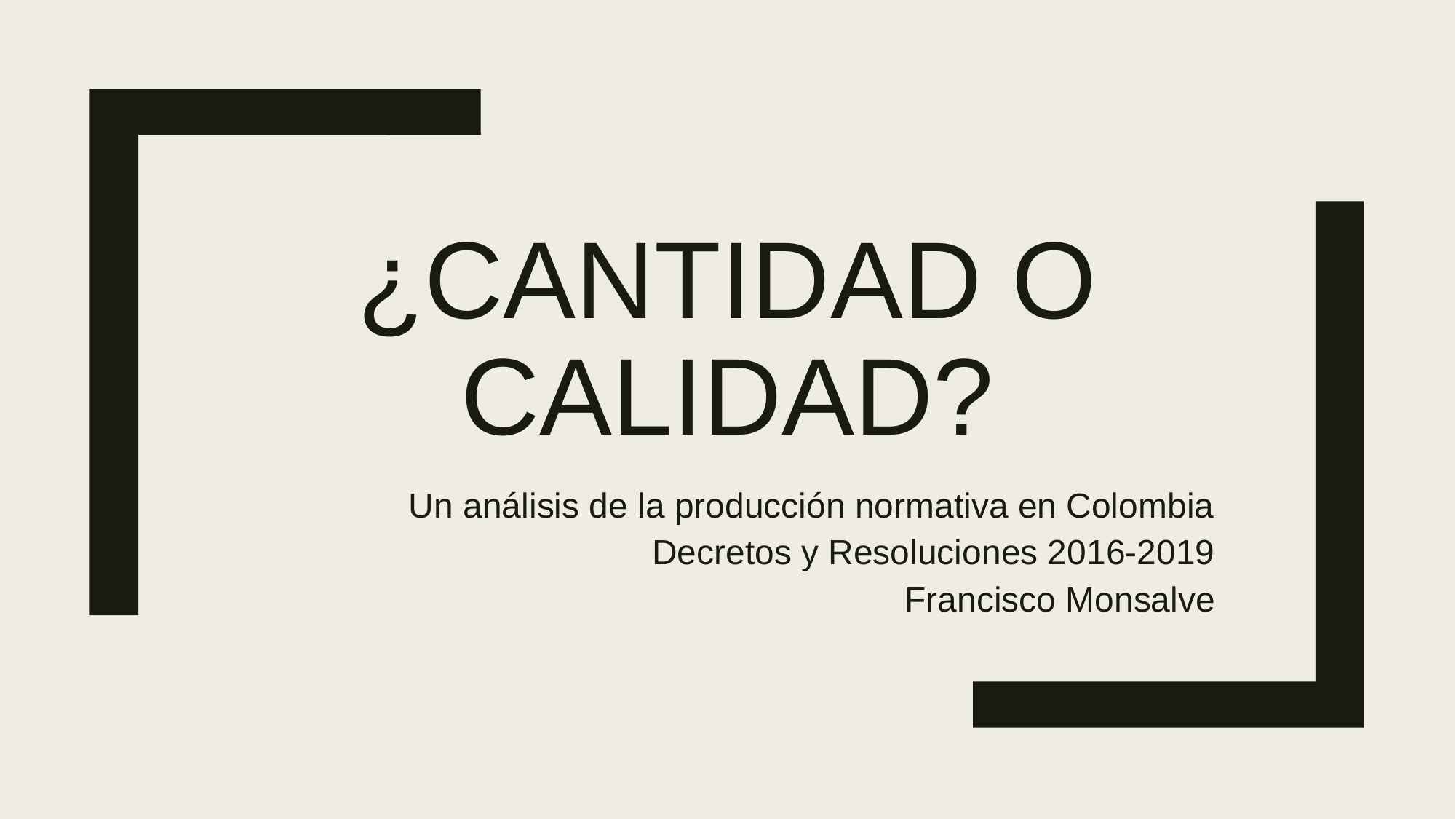

# ¿cantidad o calidad?
Un análisis de la producción normativa en Colombia
Decretos y Resoluciones 2016-2019
Francisco Monsalve